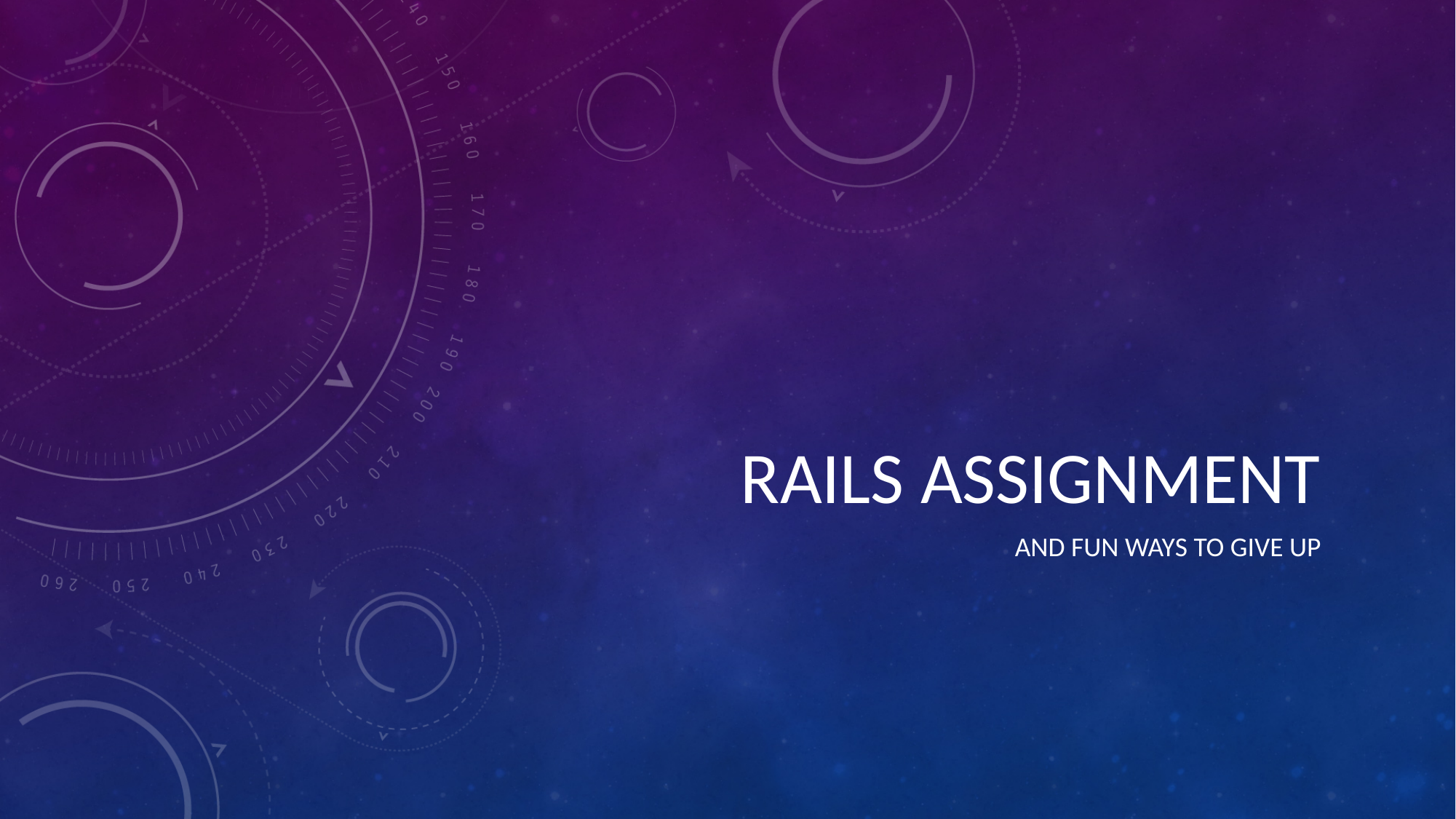

# Rails assignment
And fun ways to give up